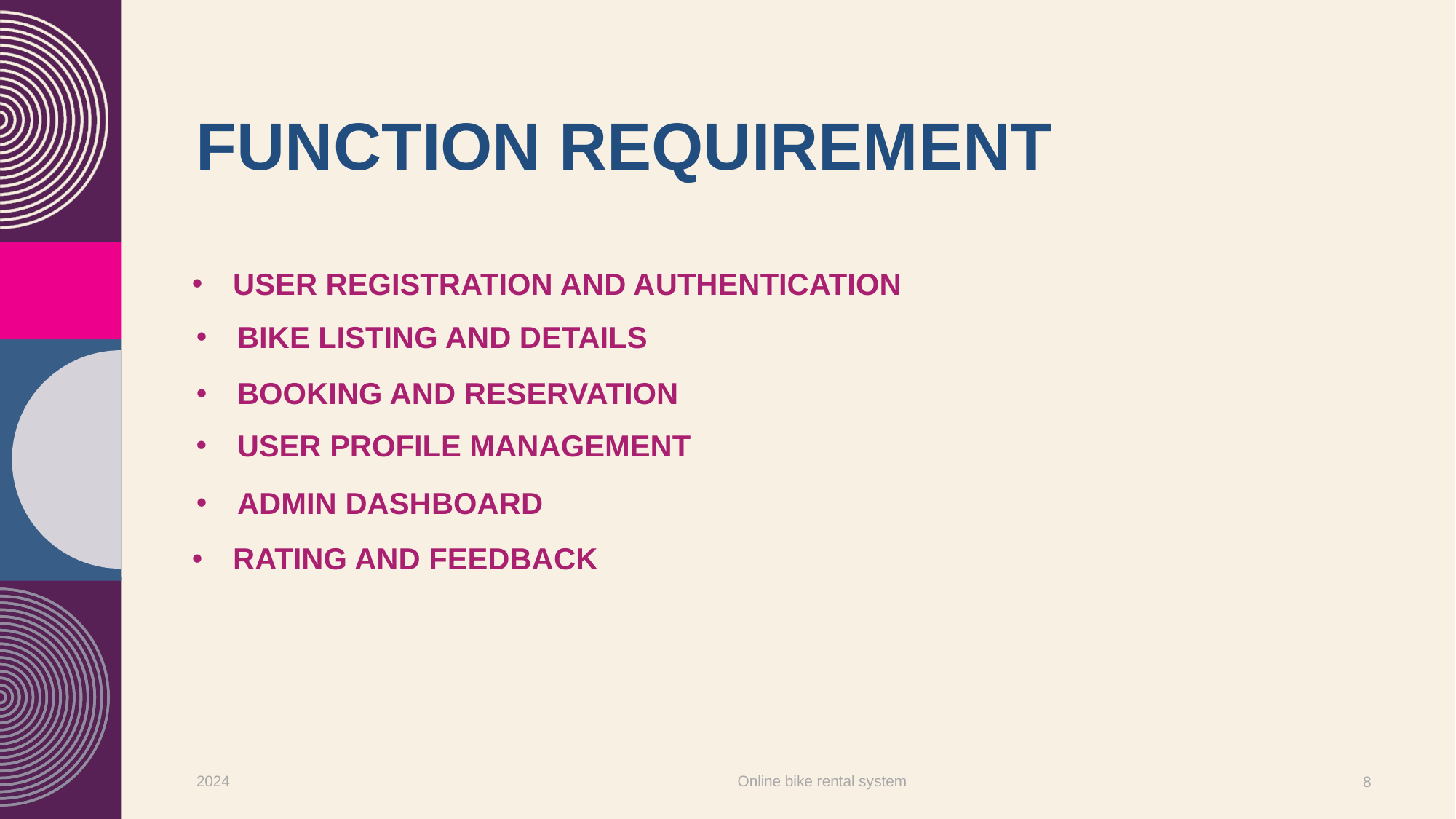

# Function requirement
User Registration and Authentication
Bike Listing and Details
Booking and Reservation
User profile Management
Admin Dashboard
Rating and Feedback
Online bike rental system
2024
8